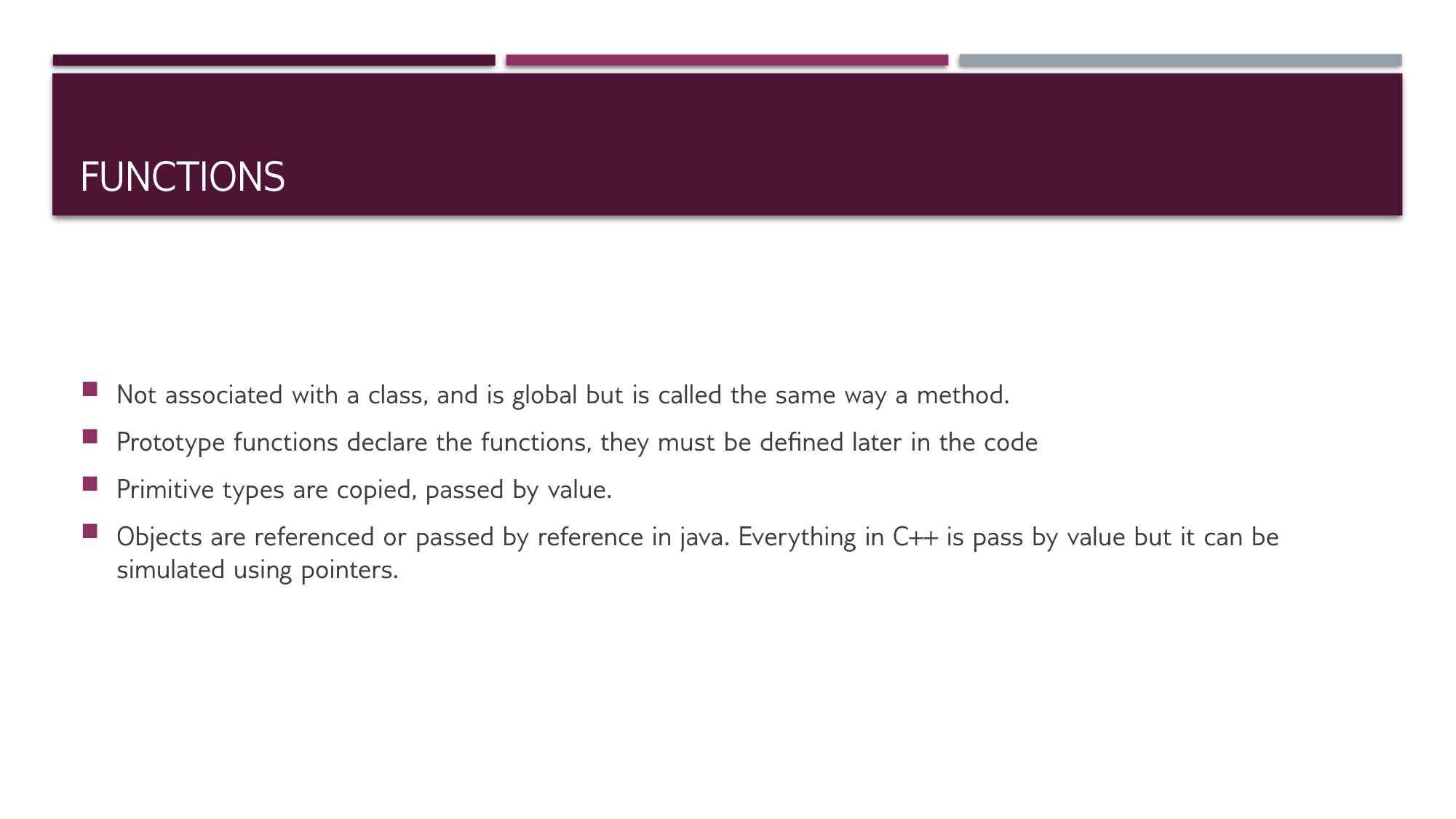

# Functions
Not associated with a class, and is global but is called the same way a method.
Prototype functions declare the functions, they must be defined later in the code
Primitive types are copied, passed by value.
Objects are referenced or passed by reference in java. Everything in C++ is pass by value but it can be simulated using pointers.